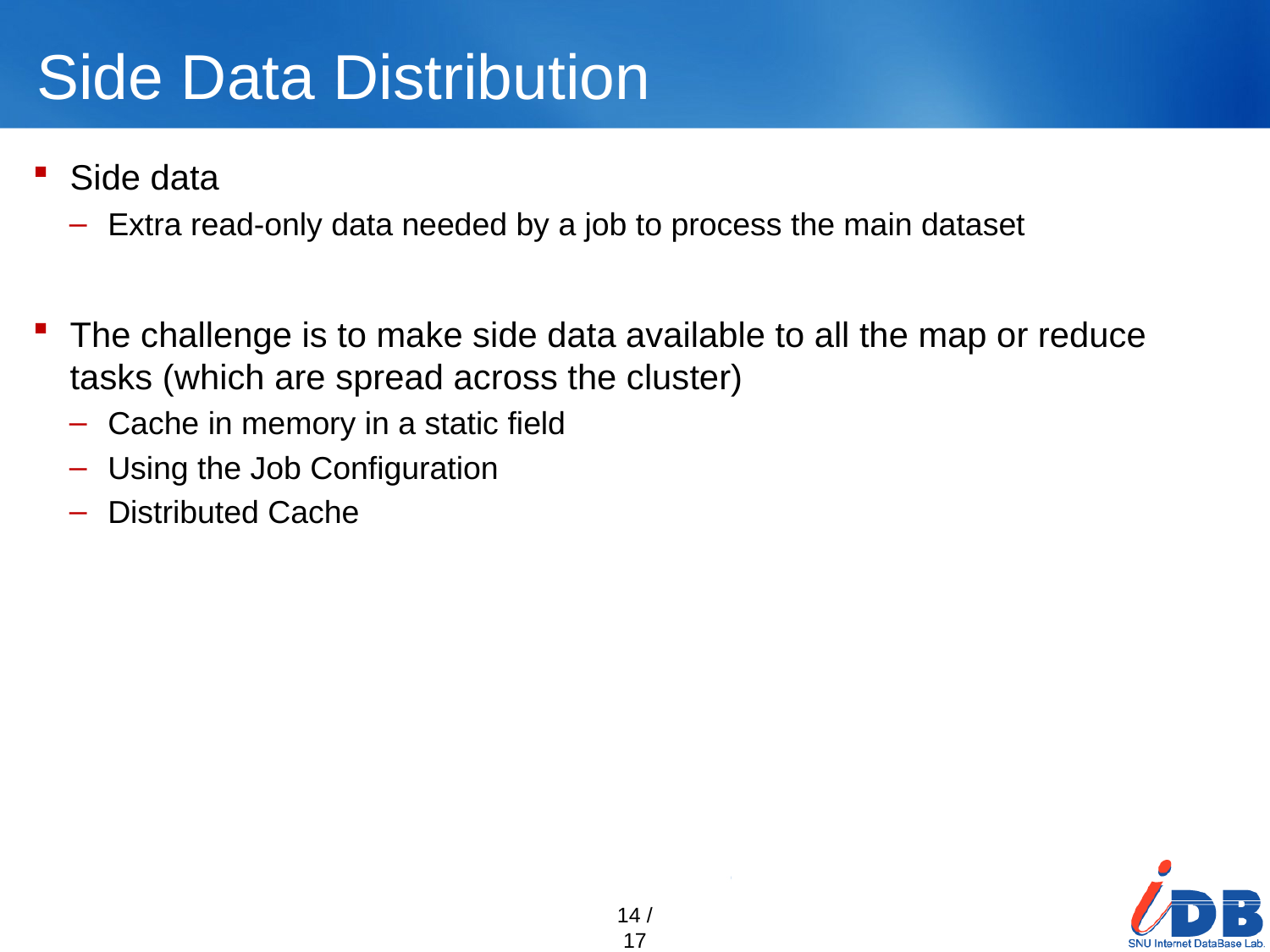

# Side Data Distribution
Side data
Extra read-only data needed by a job to process the main dataset

The challenge is to make side data available to all the map or reduce tasks (which are spread across the cluster)
Cache in memory in a static field
Using the Job Configuration
Distributed Cache

14 / 17